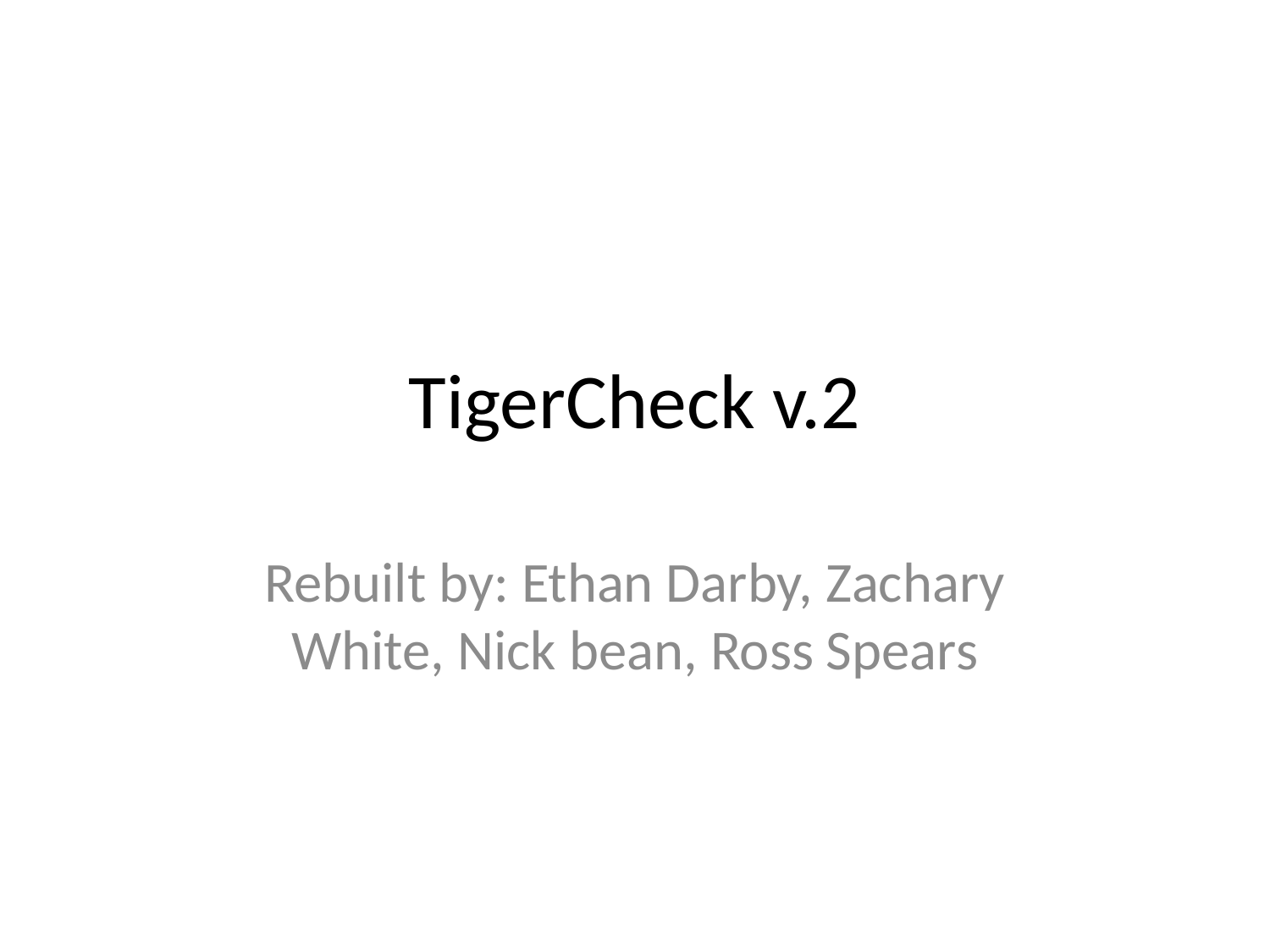

# TigerCheck v.2
Rebuilt by: Ethan Darby, Zachary White, Nick bean, Ross Spears